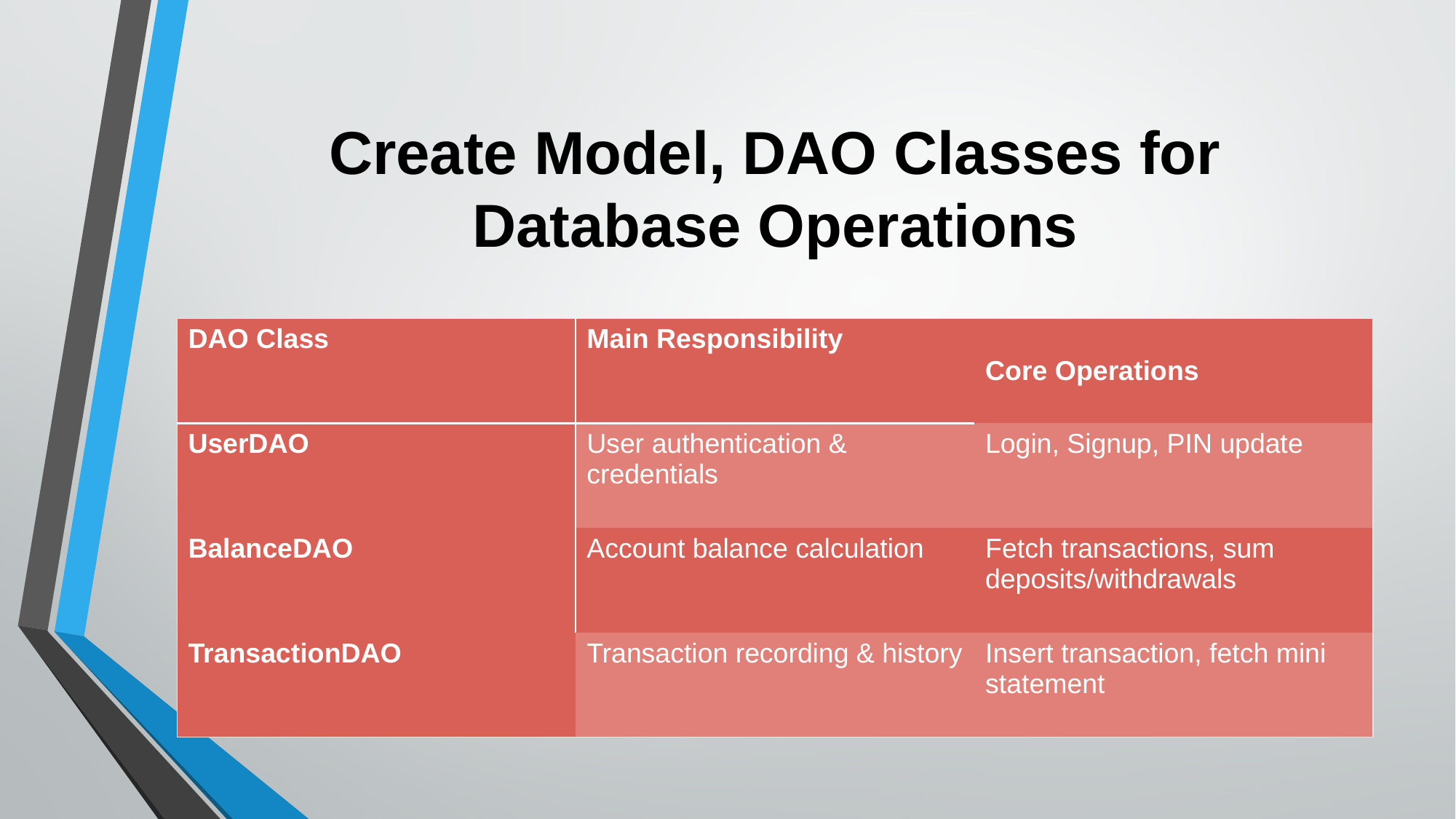

# Create Model, DAO Classes for Database Operations
| DAO Class | Main Responsibility | Core Operations |
| --- | --- | --- |
| UserDAO | User authentication & credentials | Login, Signup, PIN update |
| BalanceDAO | Account balance calculation | Fetch transactions, sum deposits/withdrawals |
| TransactionDAO | Transaction recording & history | Insert transaction, fetch mini statement |